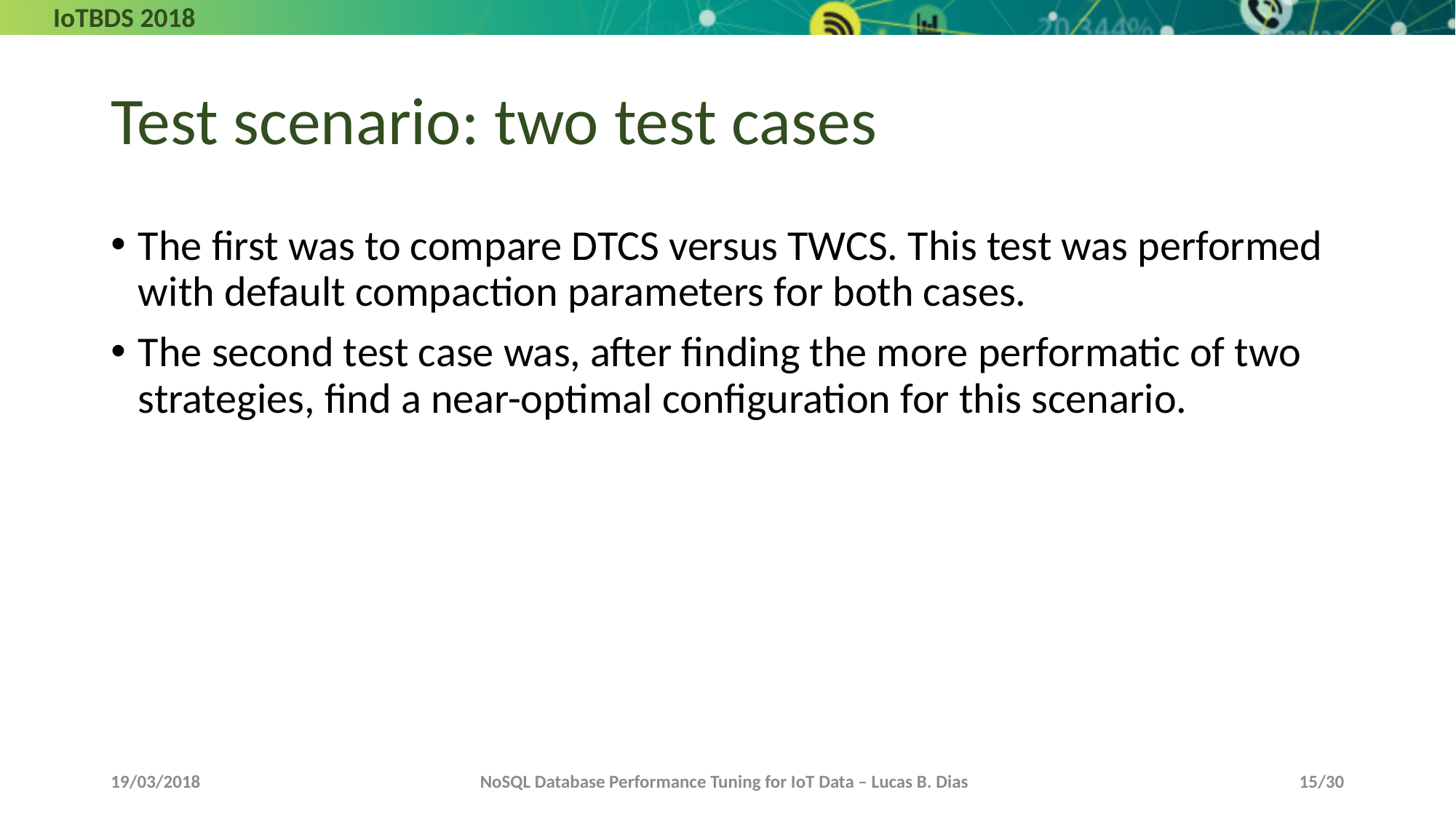

# Test scenario: two test cases
The first was to compare DTCS versus TWCS. This test was performed with default compaction parameters for both cases.
The second test case was, after finding the more performatic of two strategies, find a near-optimal configuration for this scenario.

19/03/2018
NoSQL Database Performance Tuning for IoT Data – Lucas B. Dias
15/30